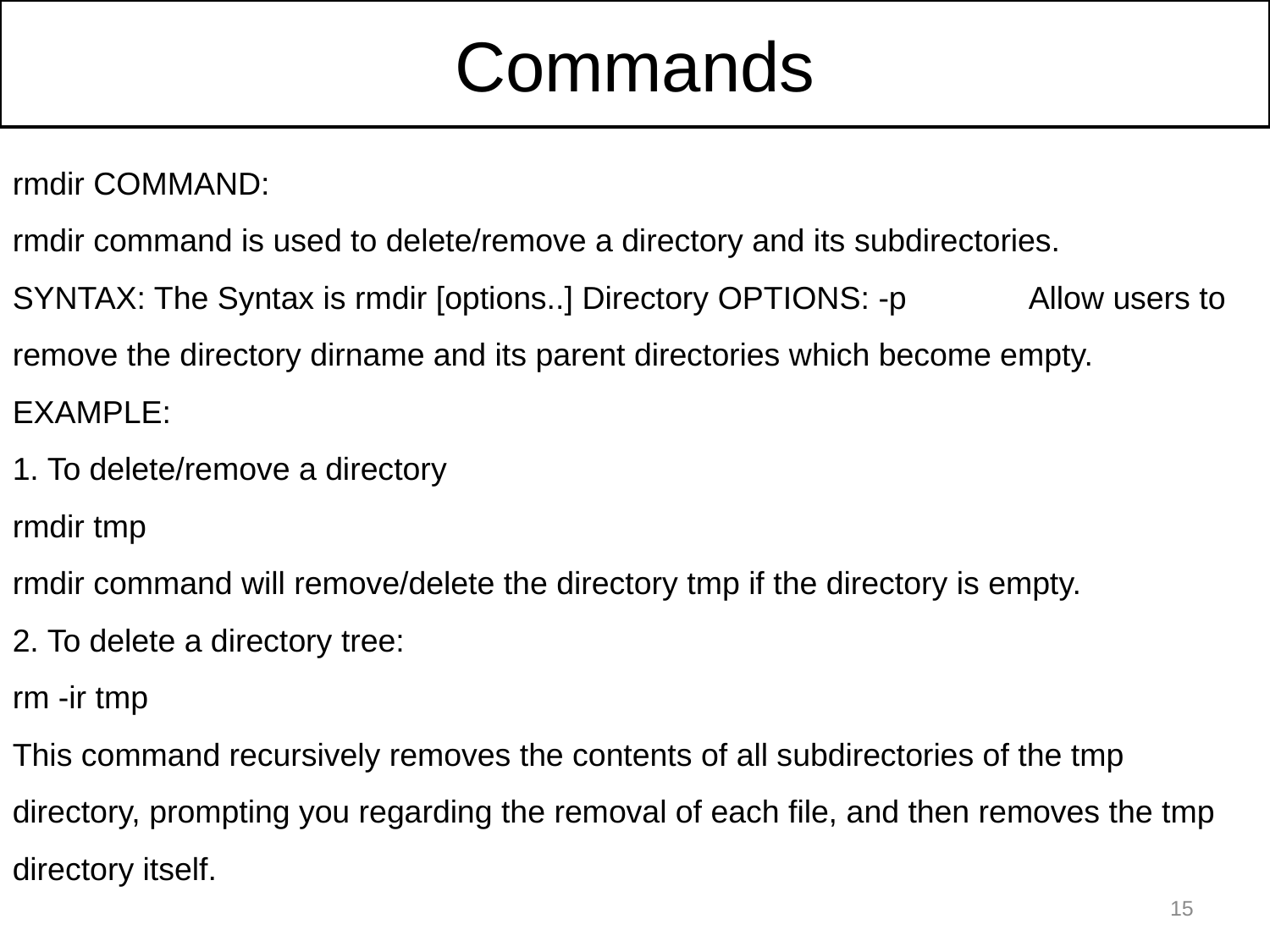

Commands
rmdir COMMAND:
rmdir command is used to delete/remove a directory and its subdirectories.
SYNTAX: The Syntax is rmdir [options..] Directory OPTIONS: -p 	Allow users to remove the directory dirname and its parent directories which become empty.
EXAMPLE:
1. To delete/remove a directory
rmdir tmp
rmdir command will remove/delete the directory tmp if the directory is empty.
2. To delete a directory tree:
rm -ir tmp
This command recursively removes the contents of all subdirectories of the tmp directory, prompting you regarding the removal of each file, and then removes the tmp directory itself.
15